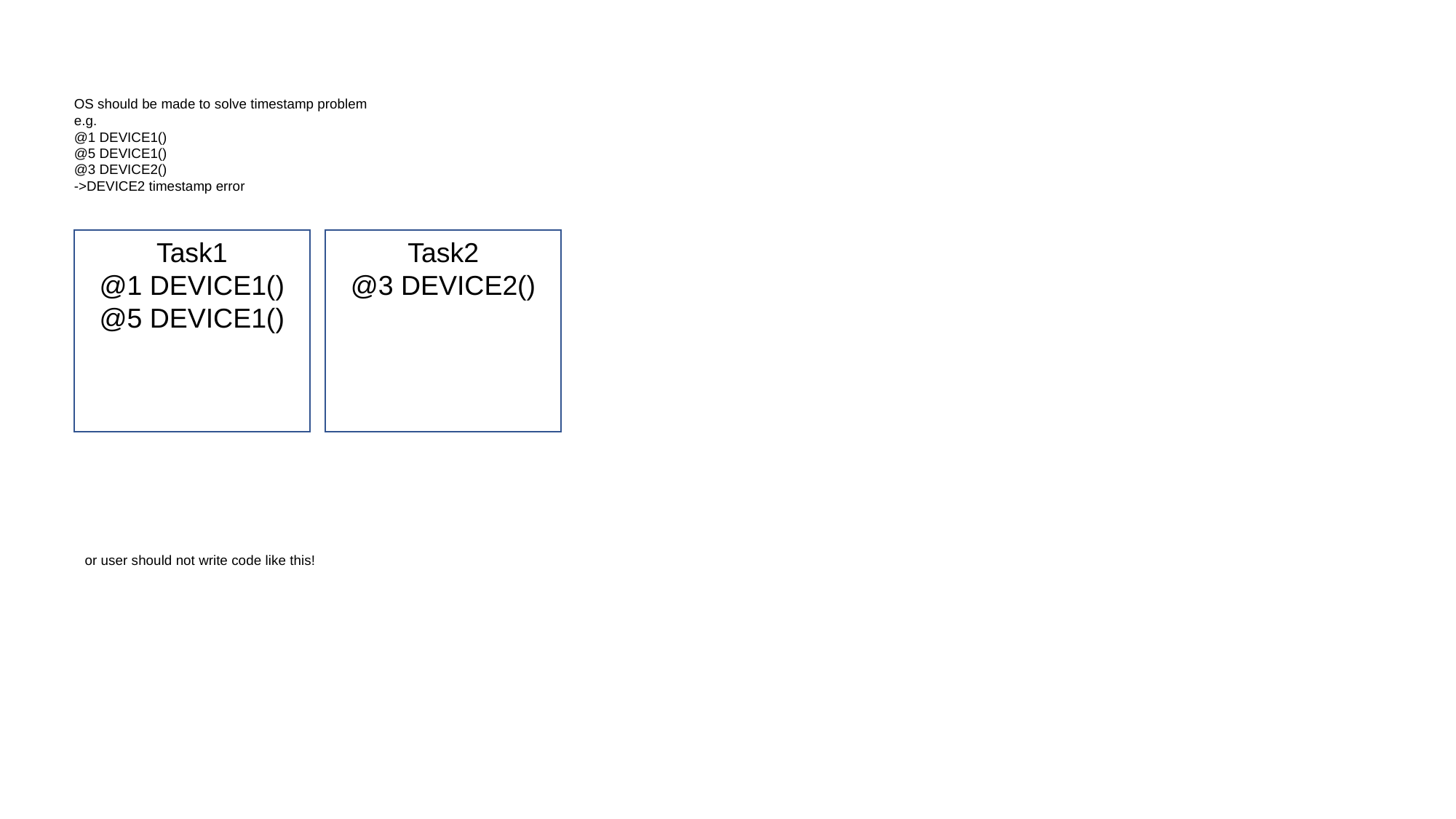

OS should be made to solve timestamp problem
e.g.
@1 DEVICE1()
@5 DEVICE1()
@3 DEVICE2()
->DEVICE2 timestamp error
Task1
@1 DEVICE1()
@5 DEVICE1()
Task2
@3 DEVICE2()

or user should not write code like this!